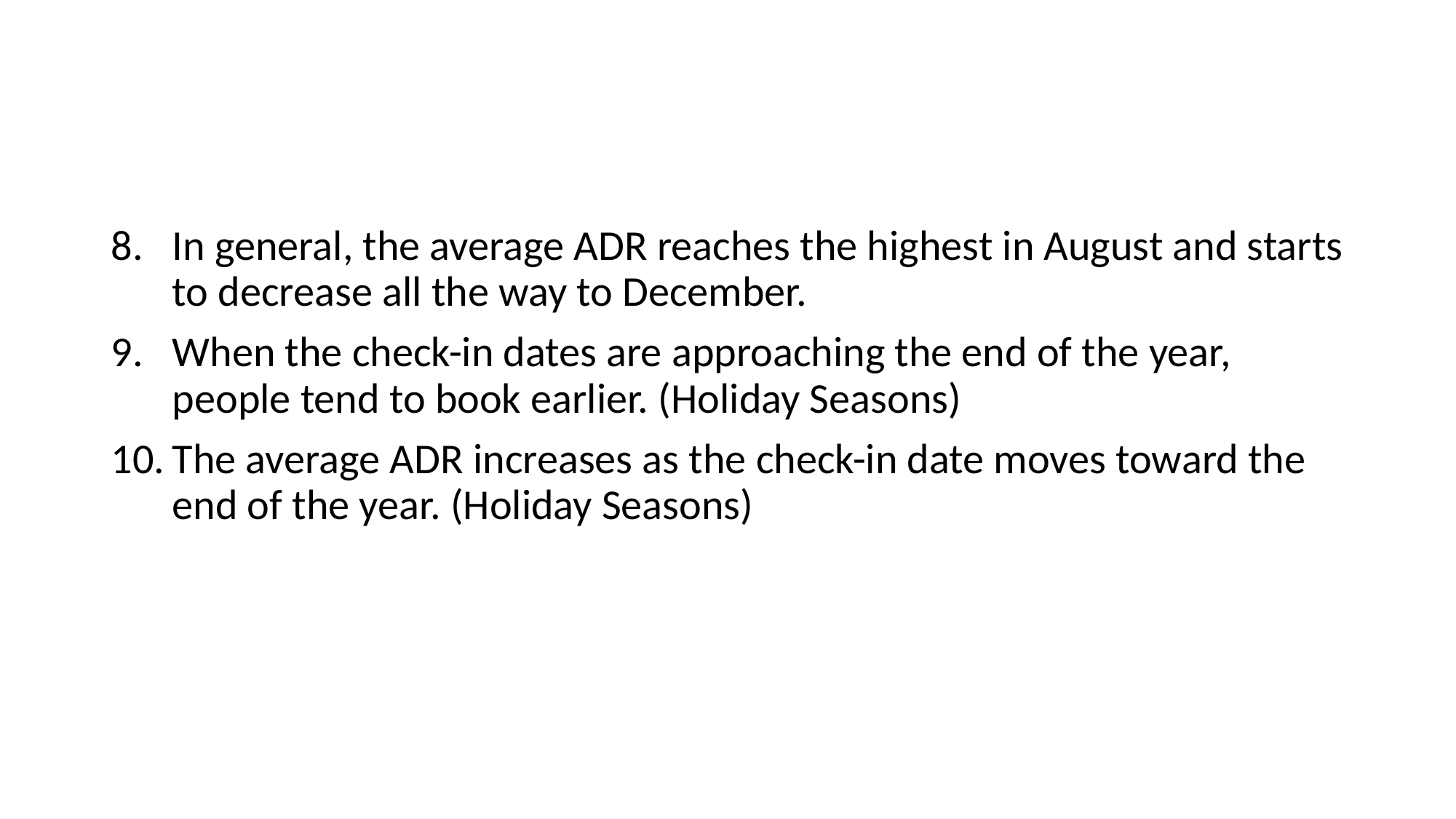

#
In general, the average ADR reaches the highest in August and starts to decrease all the way to December.
When the check-in dates are approaching the end of the year, people tend to book earlier. (Holiday Seasons)
The average ADR increases as the check-in date moves toward the end of the year. (Holiday Seasons)